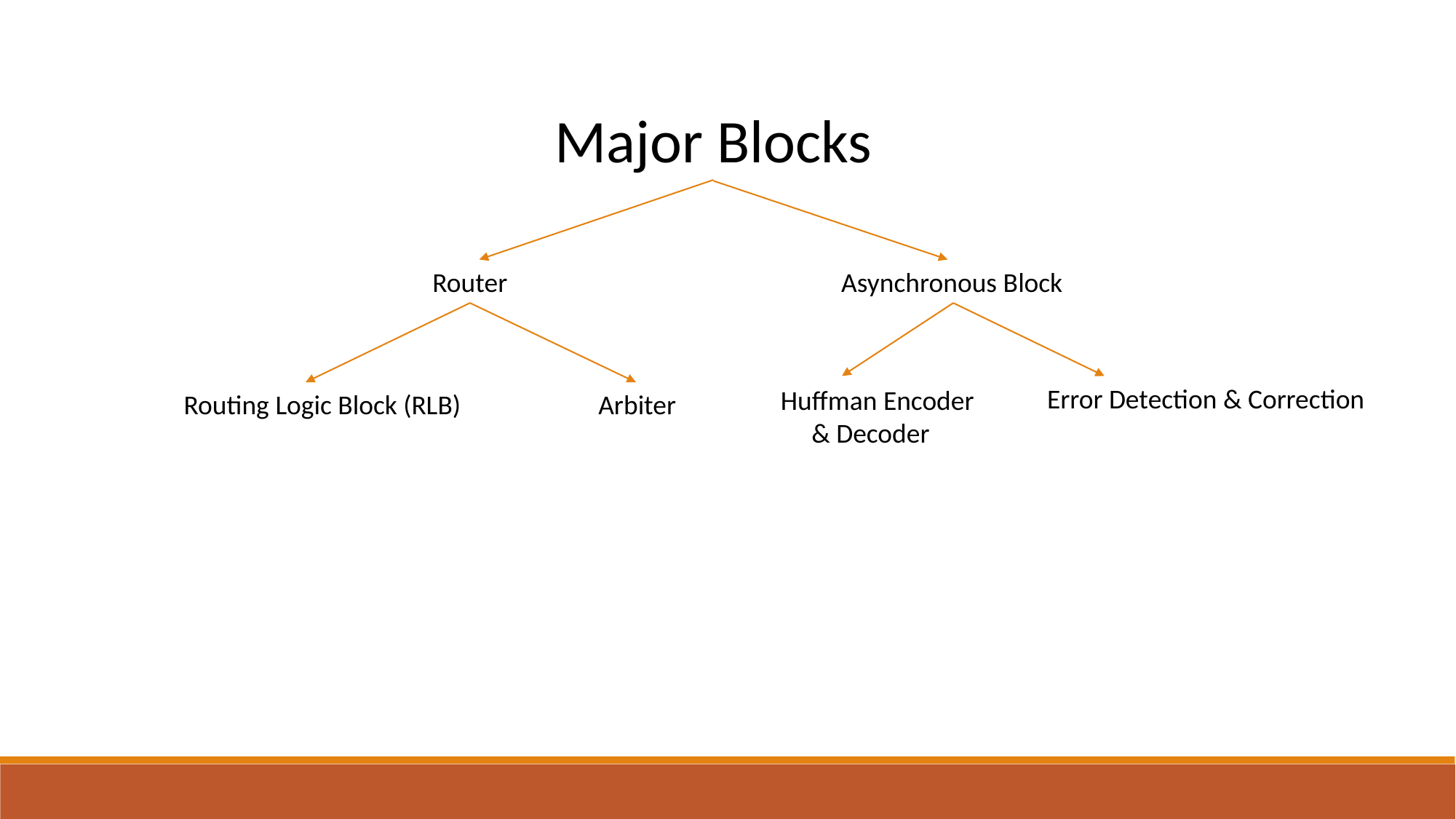

Major Blocks
Router
Asynchronous Block
Error Detection & Correction
Huffman Encoder
     & Decoder
Routing Logic Block (RLB)
Arbiter